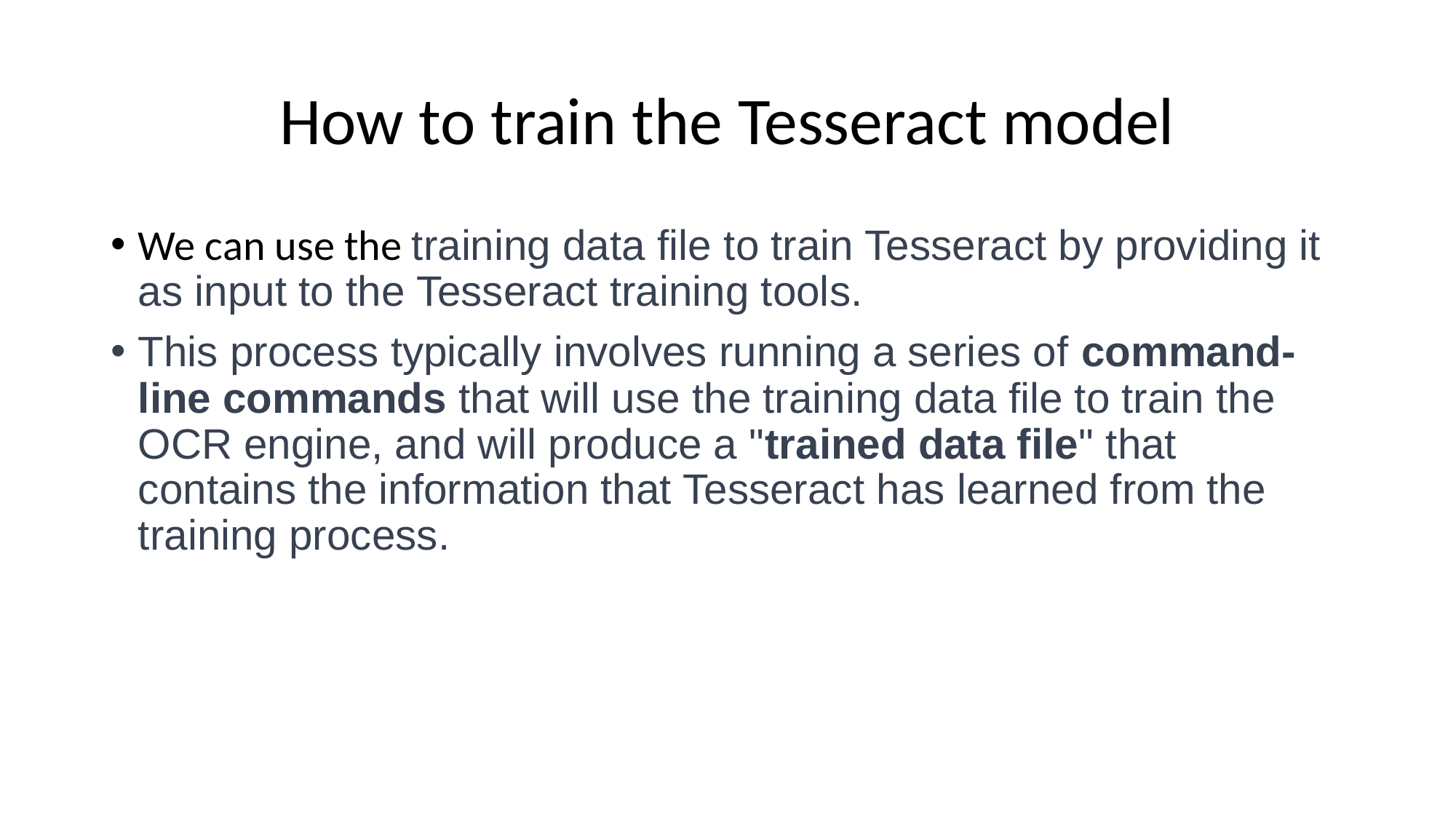

# How to train the Tesseract model
We can use the training data file to train Tesseract by providing it as input to the Tesseract training tools.
This process typically involves running a series of command-line commands that will use the training data file to train the OCR engine, and will produce a "trained data file" that contains the information that Tesseract has learned from the training process.